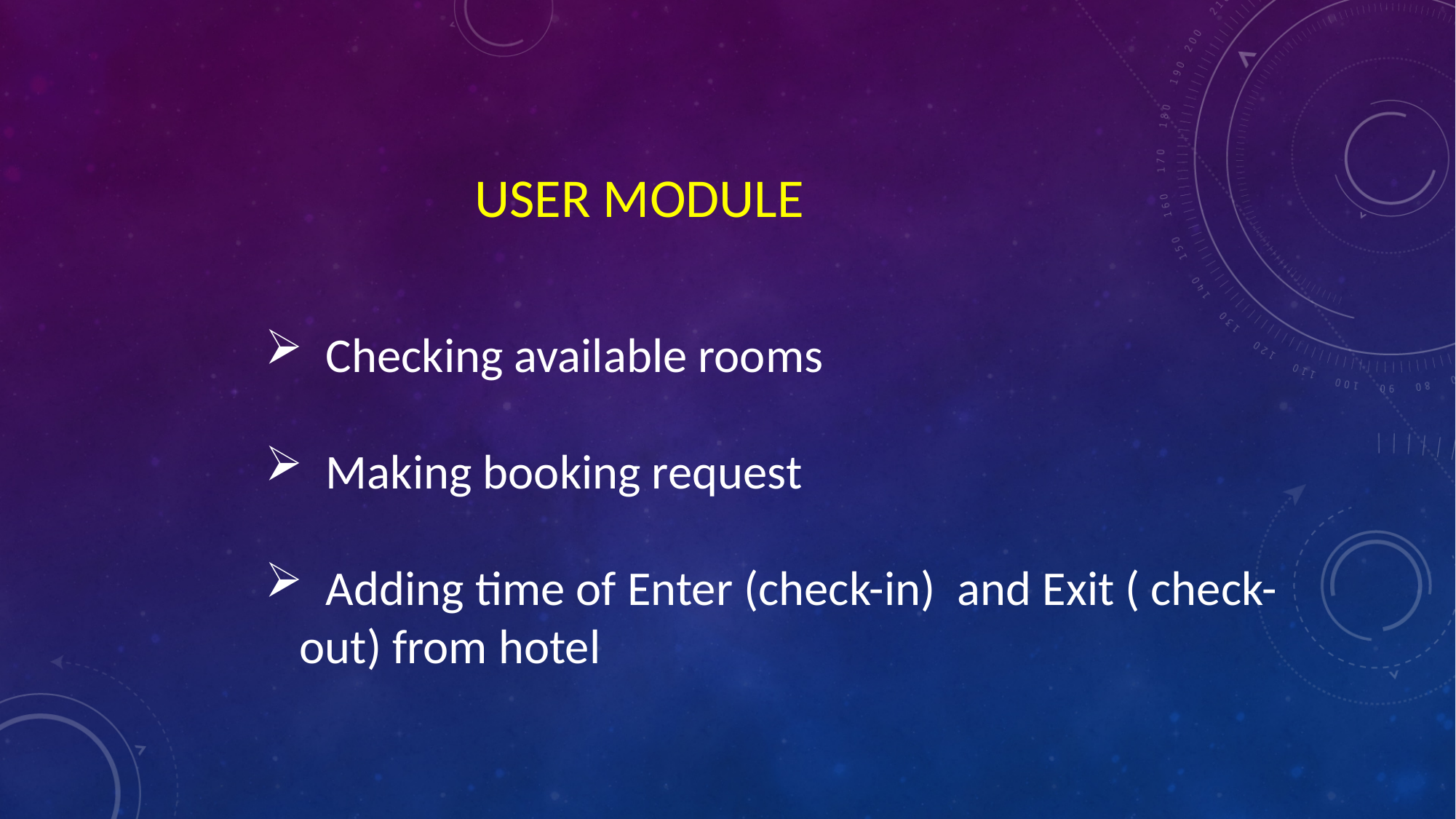

USER MODULE
  Checking available rooms

  Making booking request

  Adding time of Enter (check-in)  and Exit ( check-out) from hotel